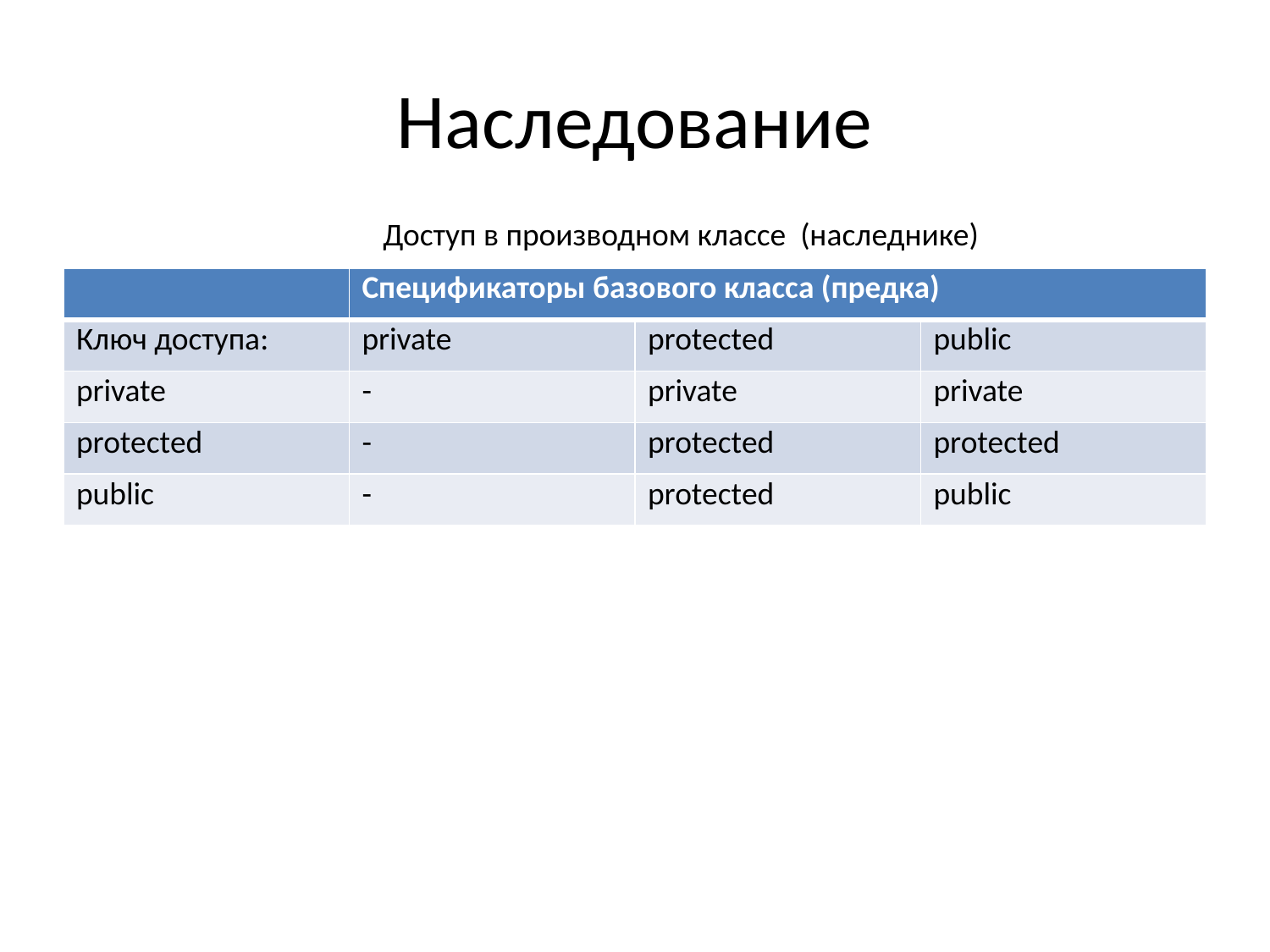

# Наследование
Доступ в производном классе  (наследнике)
|  | Спецификаторы базового класса (предка) |  |  |
| --- | --- | --- | --- |
| Ключ доступа: | private | protected | public |
| private | - | private | private |
| protected | - | protected | protected |
| public | - | protected | public |